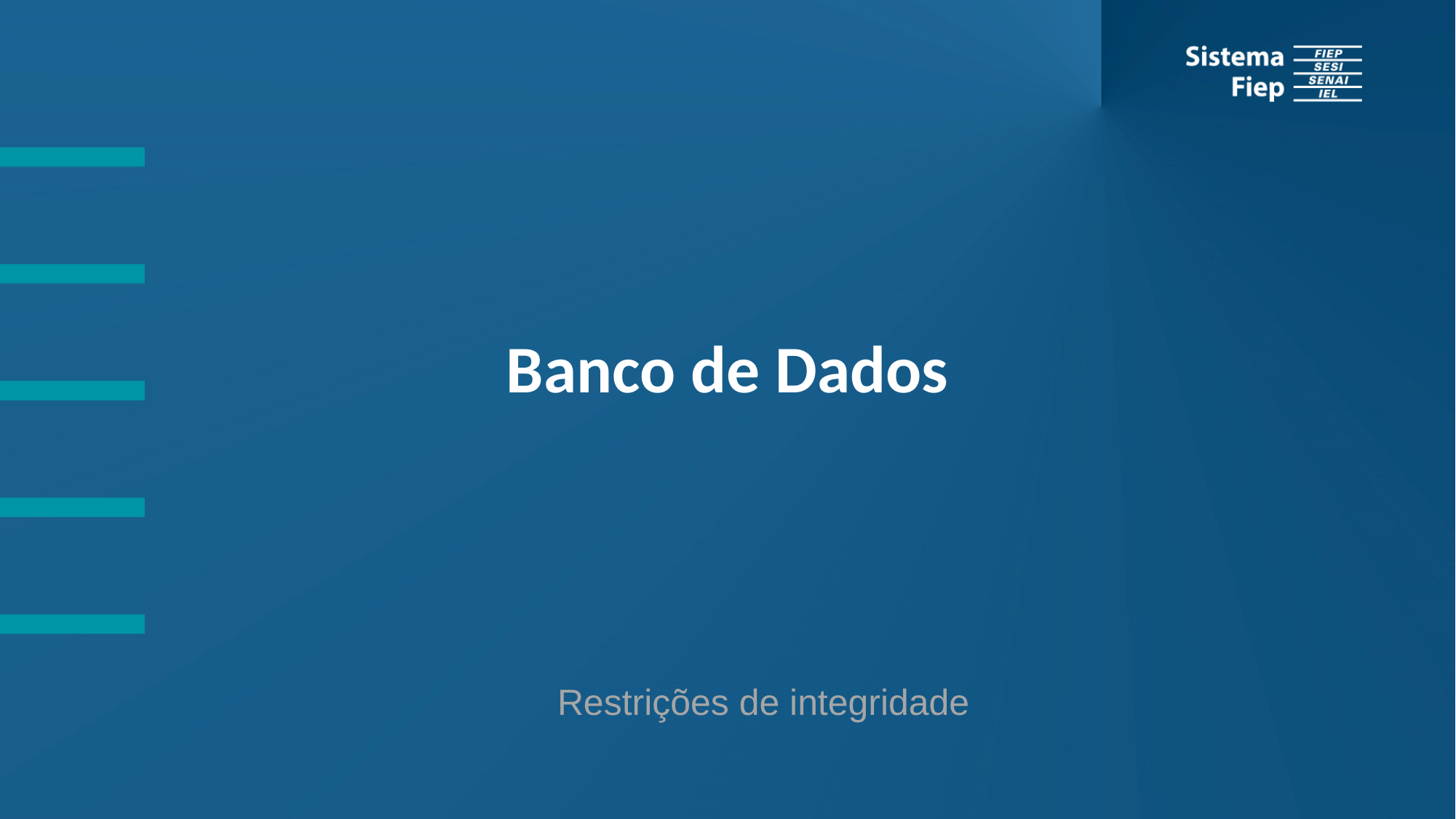

# Banco de Dados
Restrições de integridade